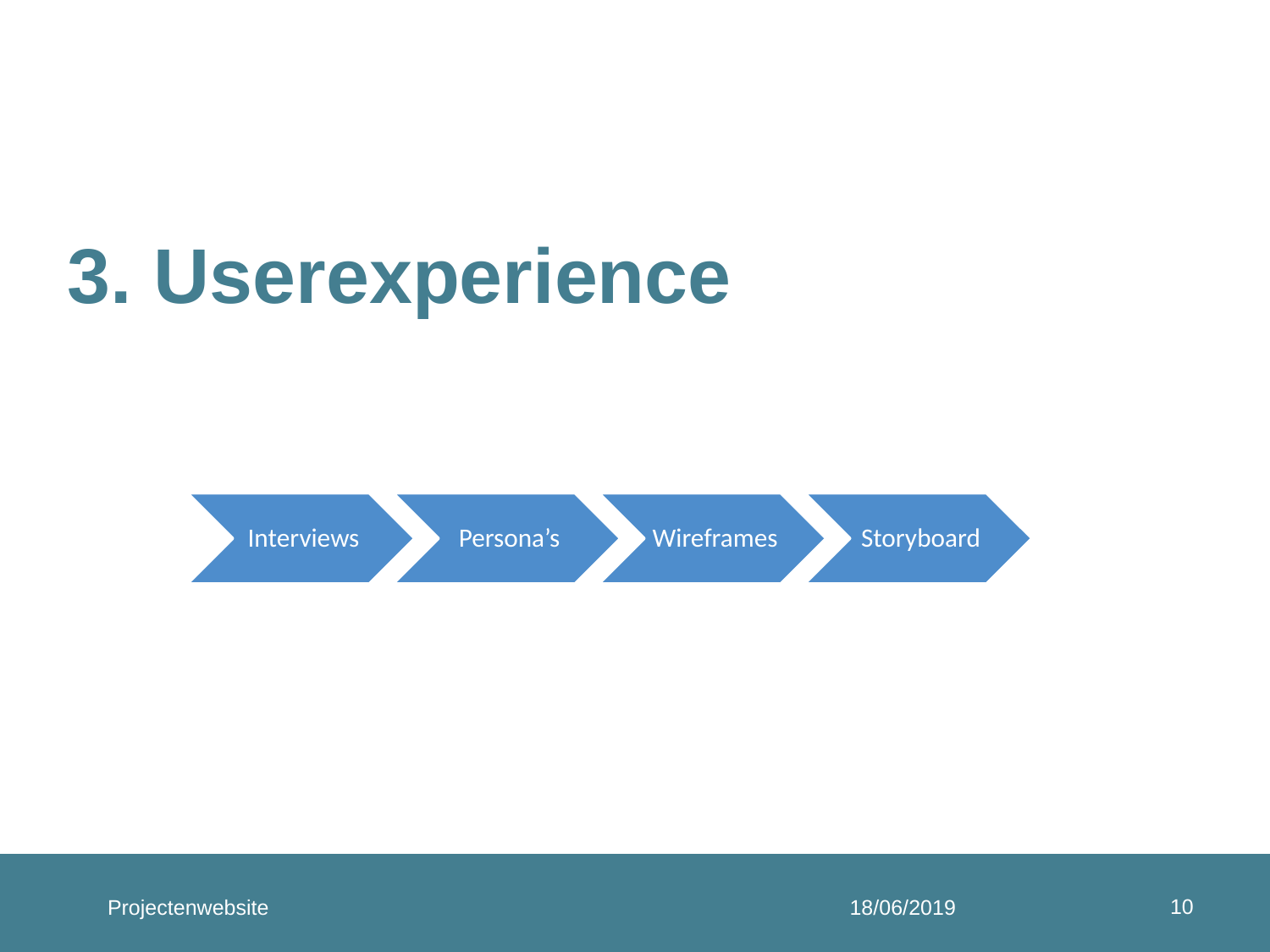

# 3. Userexperience
Interviews
Persona’s
Wireframes
Storyboard

10
Projectenwebsite
18/06/2019